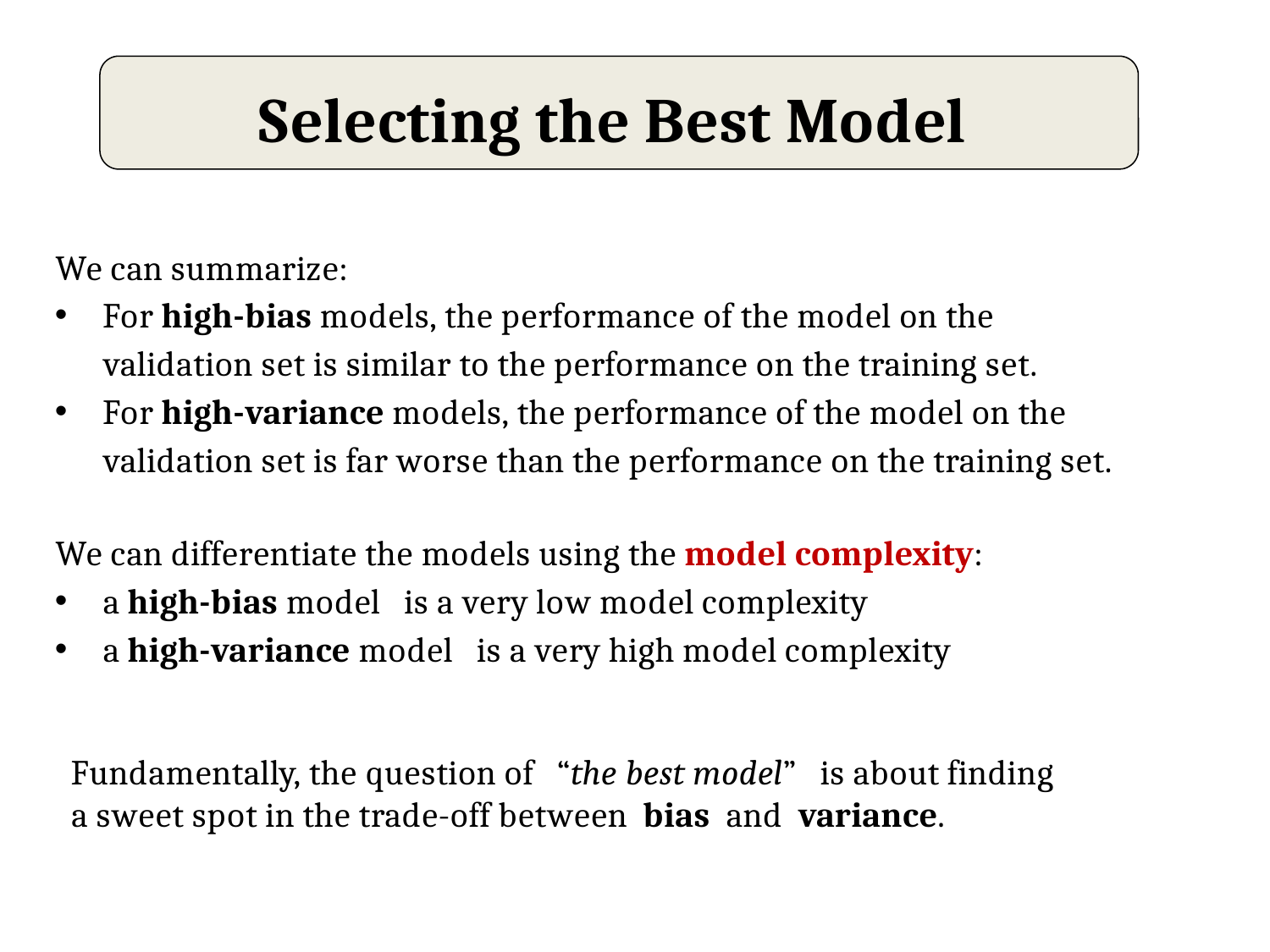

Selecting the Best Model
We can summarize:
For high-bias models, the performance of the model on the validation set is similar to the performance on the training set.
For high-variance models, the performance of the model on the validation set is far worse than the performance on the training set.
We can differentiate the models using the model complexity:
a high-bias model   is a very low model complexity
a high-variance model   is a very high model complexity
Fundamentally, the question of   “the best model”   is about finding
a sweet spot in the trade-off between  bias  and  variance.